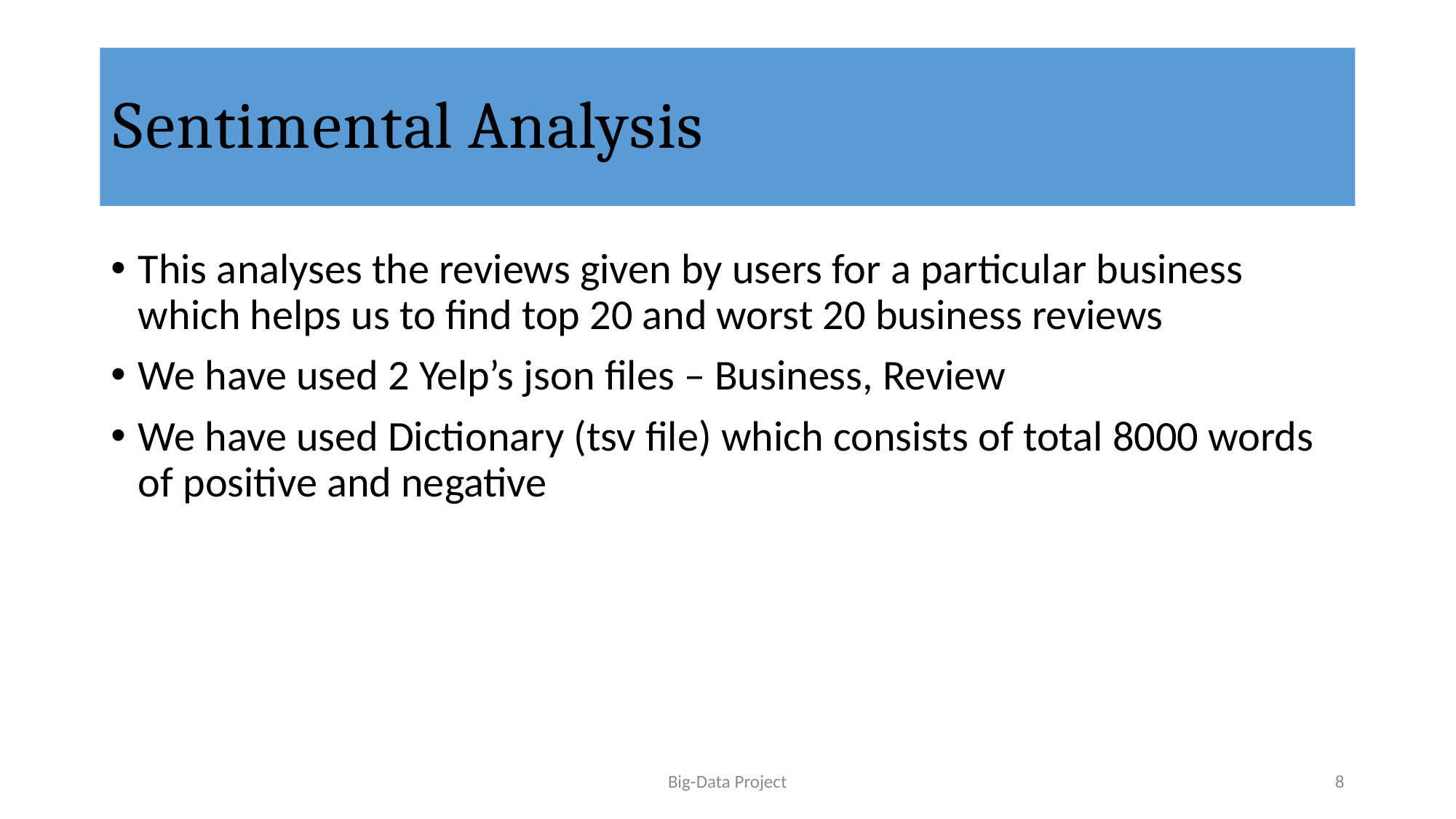

# Sentimental Analysis

This analyses the reviews given by users for a particular business which helps us to find top 20 and worst 20 business reviews
We have used 2 Yelp’s json files – Business, Review
We have used Dictionary (tsv file) which consists of total 8000 words of positive and negative

Big-Data Project
8